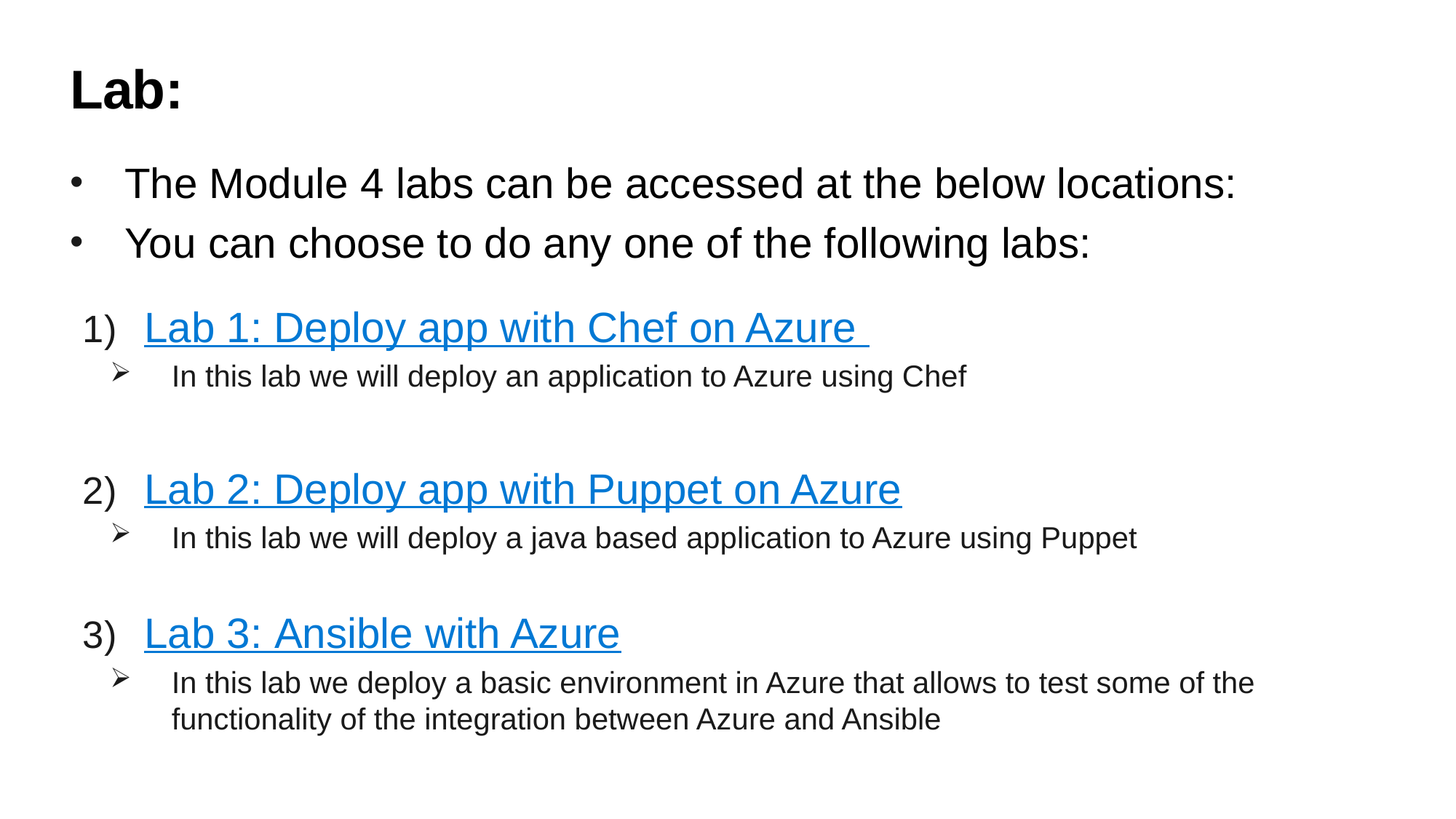

# Lab:
The Module 4 labs can be accessed at the below locations:
You can choose to do any one of the following labs:

Lab 1: Deploy app with Chef on Azure
In this lab we will deploy an application to Azure using Chef

Lab 2: Deploy app with Puppet on Azure
In this lab we will deploy a java based application to Azure using Puppet

Lab 3: Ansible with Azure
In this lab we deploy a basic environment in Azure that allows to test some of the functionality of the integration between Azure and Ansible